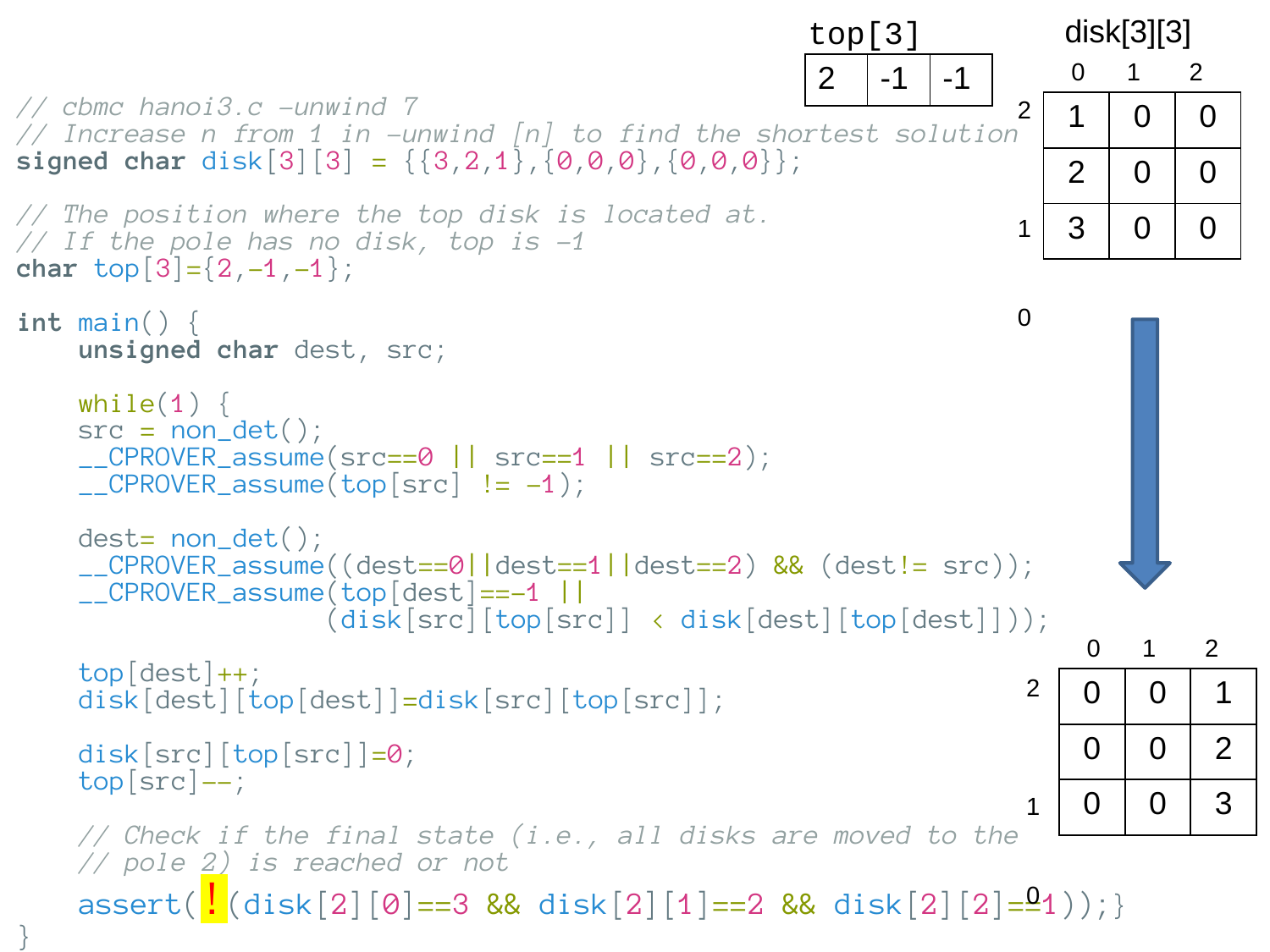

disk[3][3]
top[3]
0      1       2
| 2 | -1 | -1 |
| --- | --- | --- |
// cbmc hanoi3.c –unwind 7
// Increase n from 1 in –unwind [n] to find the shortest solution
signed char disk[3][3] = {{3,2,1},{0,0,0},{0,0,0}};
// The position where the top disk is located at.
// If the pole has no disk, top is -1
char top[3]={2,-1,-1};
int main() {
    unsigned char dest, src;
    while(1) {
    src = non_det();
    __CPROVER_assume(src==0 || src==1 || src==2);
    __CPROVER_assume(top[src] != -1);
    dest= non_det();
    __CPROVER_assume((dest==0||dest==1||dest==2) && (dest!= src));
    __CPROVER_assume(top[dest]==-1 ||
                    (disk[src][top[src]] < disk[dest][top[dest]]));
    top[dest]++;
    disk[dest][top[dest]]=disk[src][top[src]];
    disk[src][top[src]]=0;
    top[src]--;
    // Check if the final state (i.e., all disks are moved to the
    // pole 2) is reached or not
    assert(!(disk[2][0]==3 && disk[2][1]==2 && disk[2][2]==1));}
}
2

1

0

| 1 | 0 | 0 |
| --- | --- | --- |
| 2 | 0 | 0 |
| 3 | 0 | 0 |

0      1       2
2

1

0

| 0 | 0 | 1 |
| --- | --- | --- |
| 0 | 0 | 2 |
| 0 | 0 | 3 |